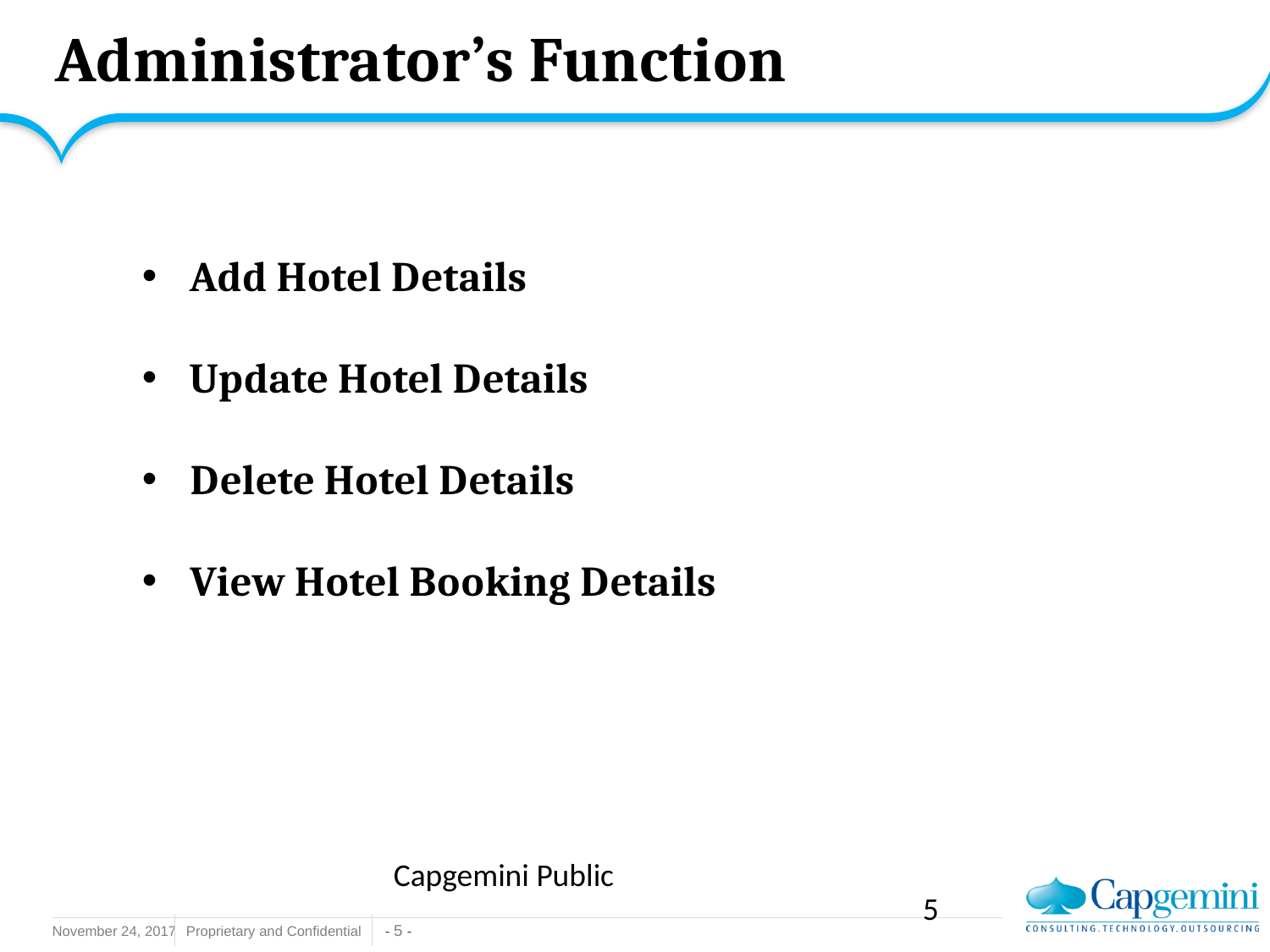

# Administrator’s Function
Add Hotel Details

Update Hotel Details

Delete Hotel Details

View Hotel Booking Details

Capgemini Public
5